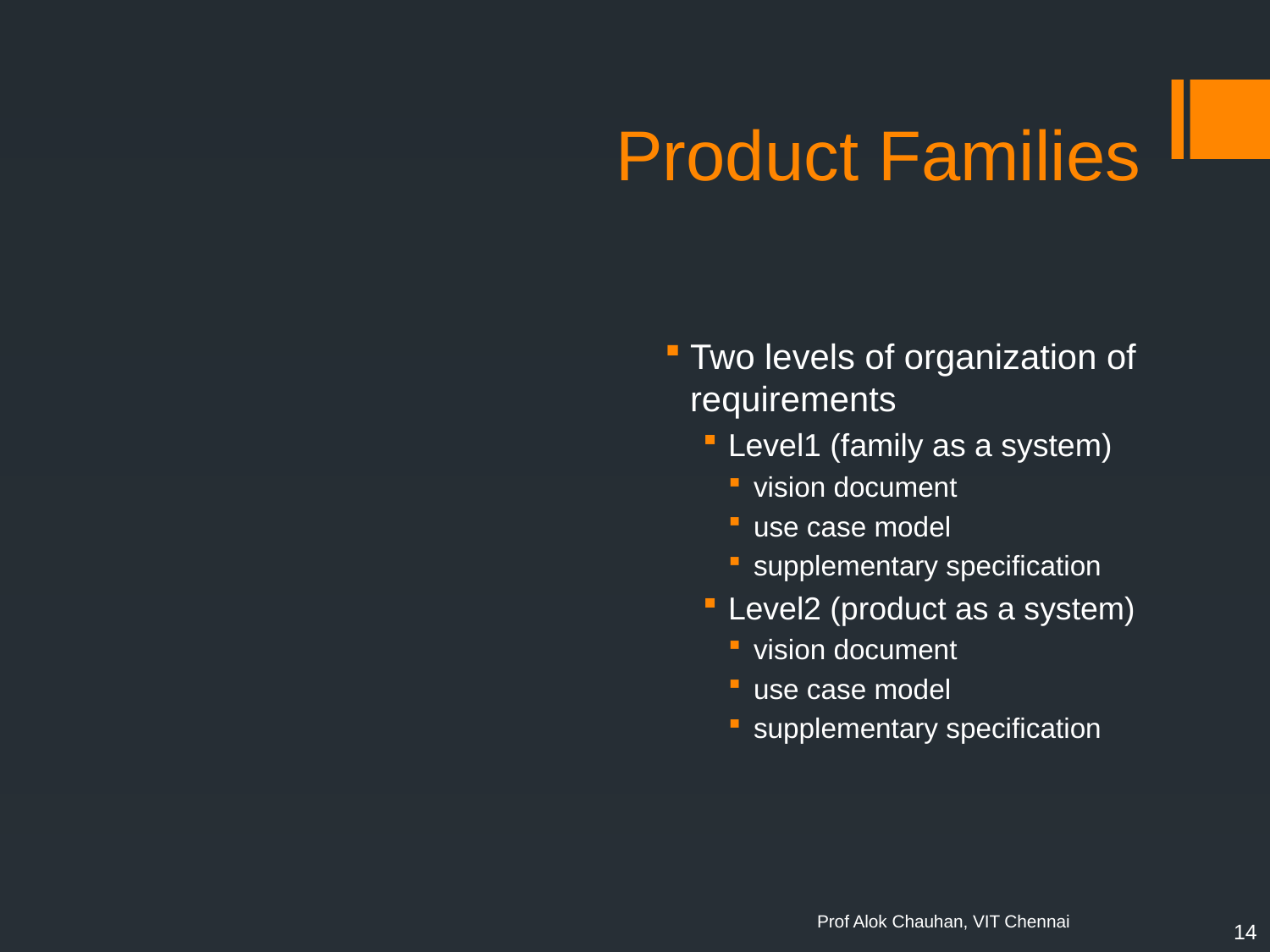

# Product Families
Two levels of organization of requirements
Level1 (family as a system)
vision document
use case model
supplementary specification
Level2 (product as a system)
vision document
use case model
supplementary specification

14
Prof Alok Chauhan, VIT Chennai